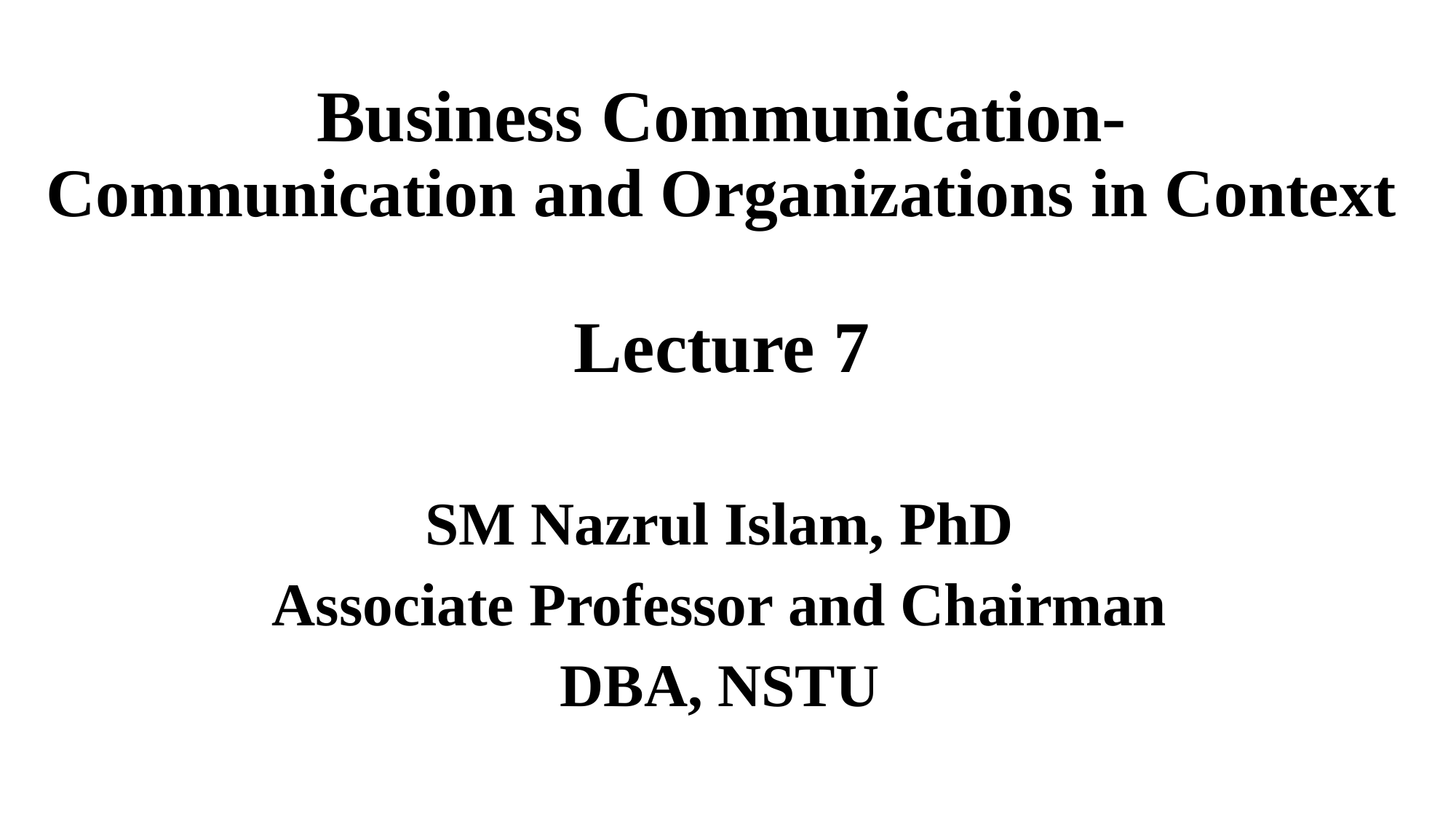

# Business Communication- Communication and Organizations in Context Lecture 7
SM Nazrul Islam, PhD
Associate Professor and Chairman
DBA, NSTU